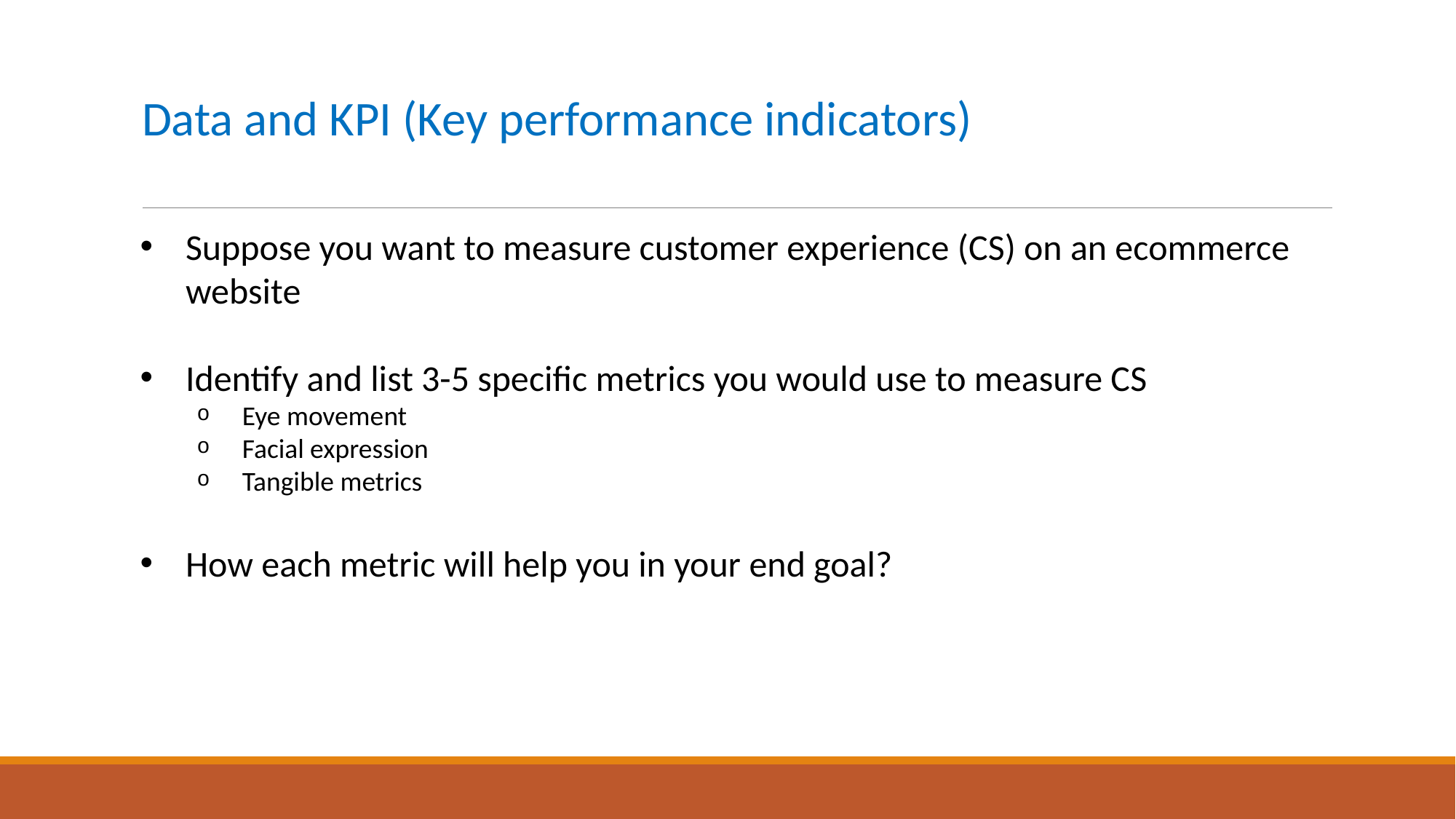

# Data and KPI (Key performance indicators)
Suppose you want to measure customer experience (CS) on an ecommerce website

Identify and list 3-5 specific metrics you would use to measure CS
Eye movement
Facial expression
Tangible metrics

How each metric will help you in your end goal?